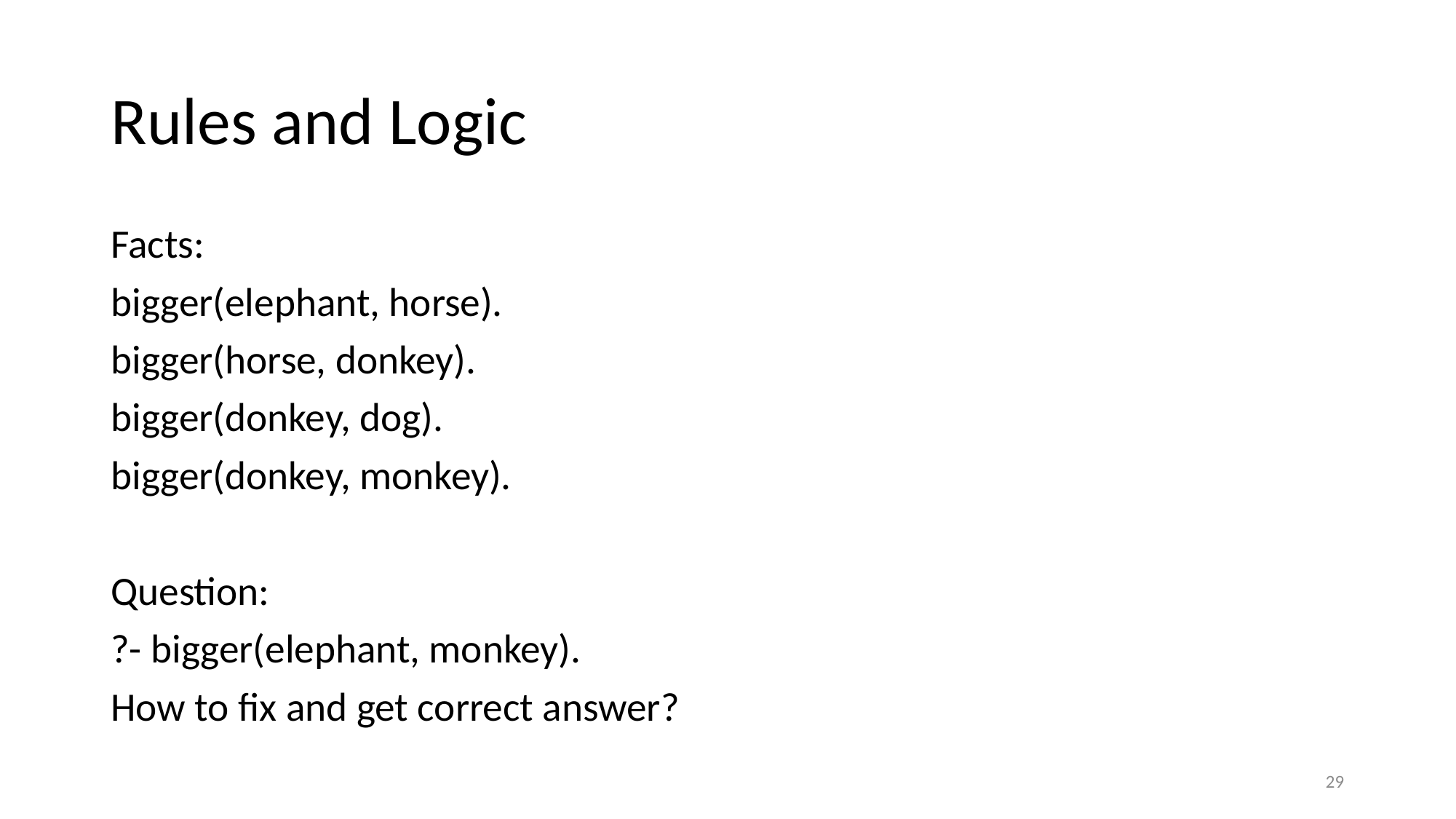

# Rules and Logic
Facts:
bigger(elephant, horse).
bigger(horse, donkey).
bigger(donkey, dog).
bigger(donkey, monkey).

Question:
?- bigger(elephant, monkey).
How to fix and get correct answer?
29